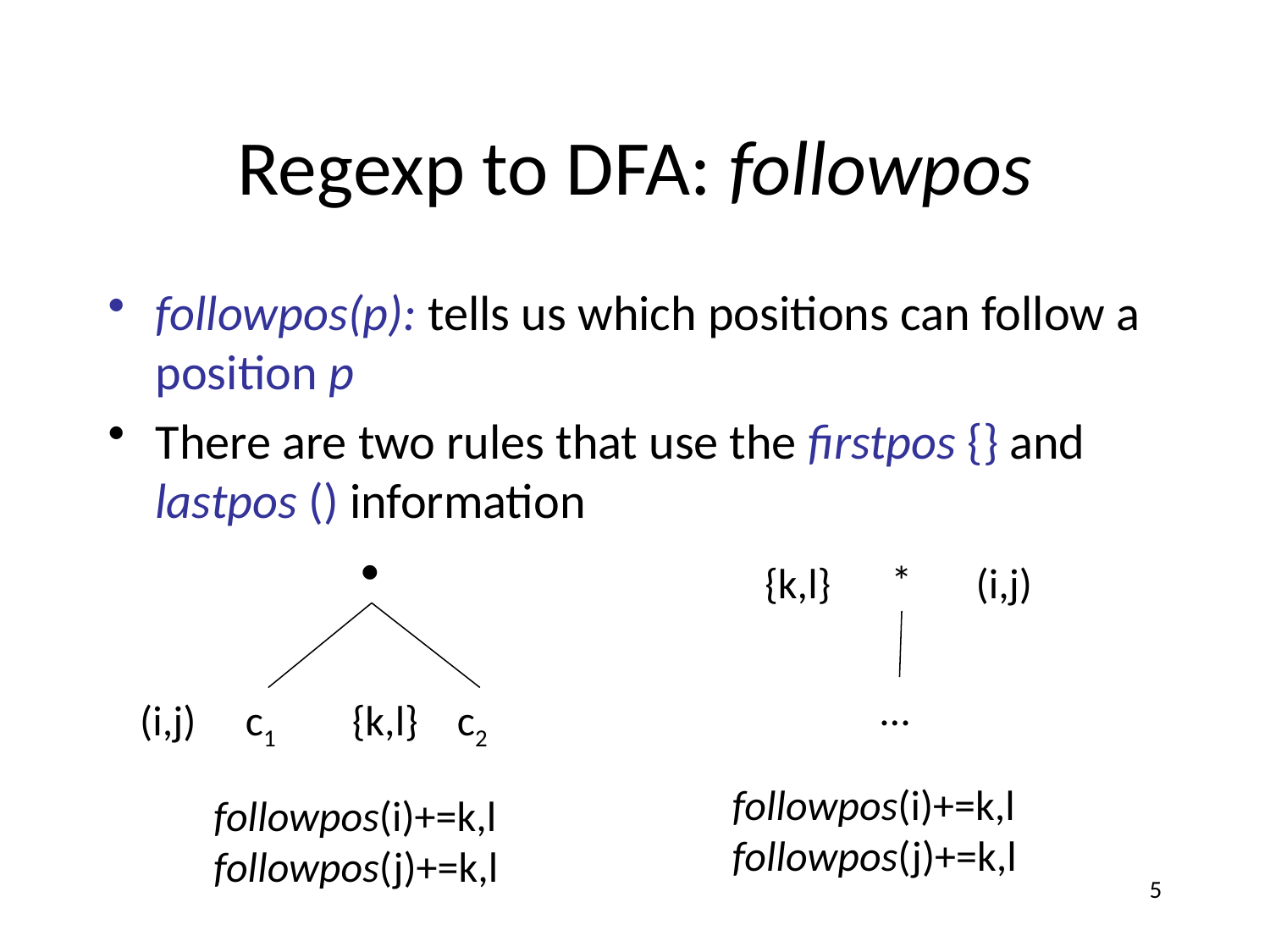

# Regexp to DFA: followpos
followpos(p): tells us which positions can follow a position p
There are two rules that use the firstpos {} and lastpos () information
•
c1
c2
*
…
{k,l}
(i,j)
(i,j)
{k,l}
followpos(i)+=k,l
followpos(j)+=k,l
followpos(i)+=k,l
followpos(j)+=k,l
5